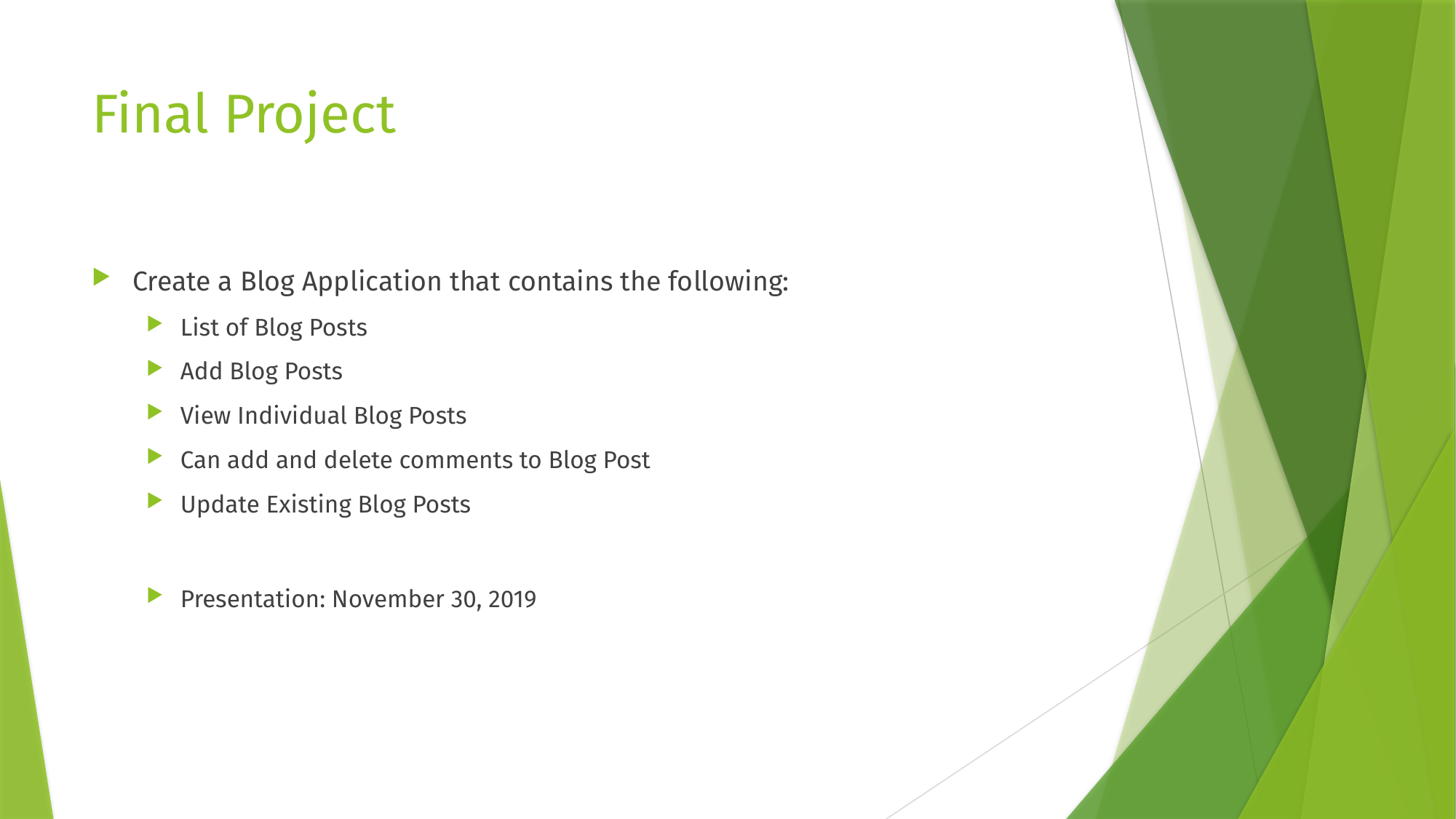

# Final Project
Create a Blog Application that contains the following:
List of Blog Posts
Add Blog Posts
View Individual Blog Posts
Can add and delete comments to Blog Post
Update Existing Blog Posts

Presentation: November 30, 2019